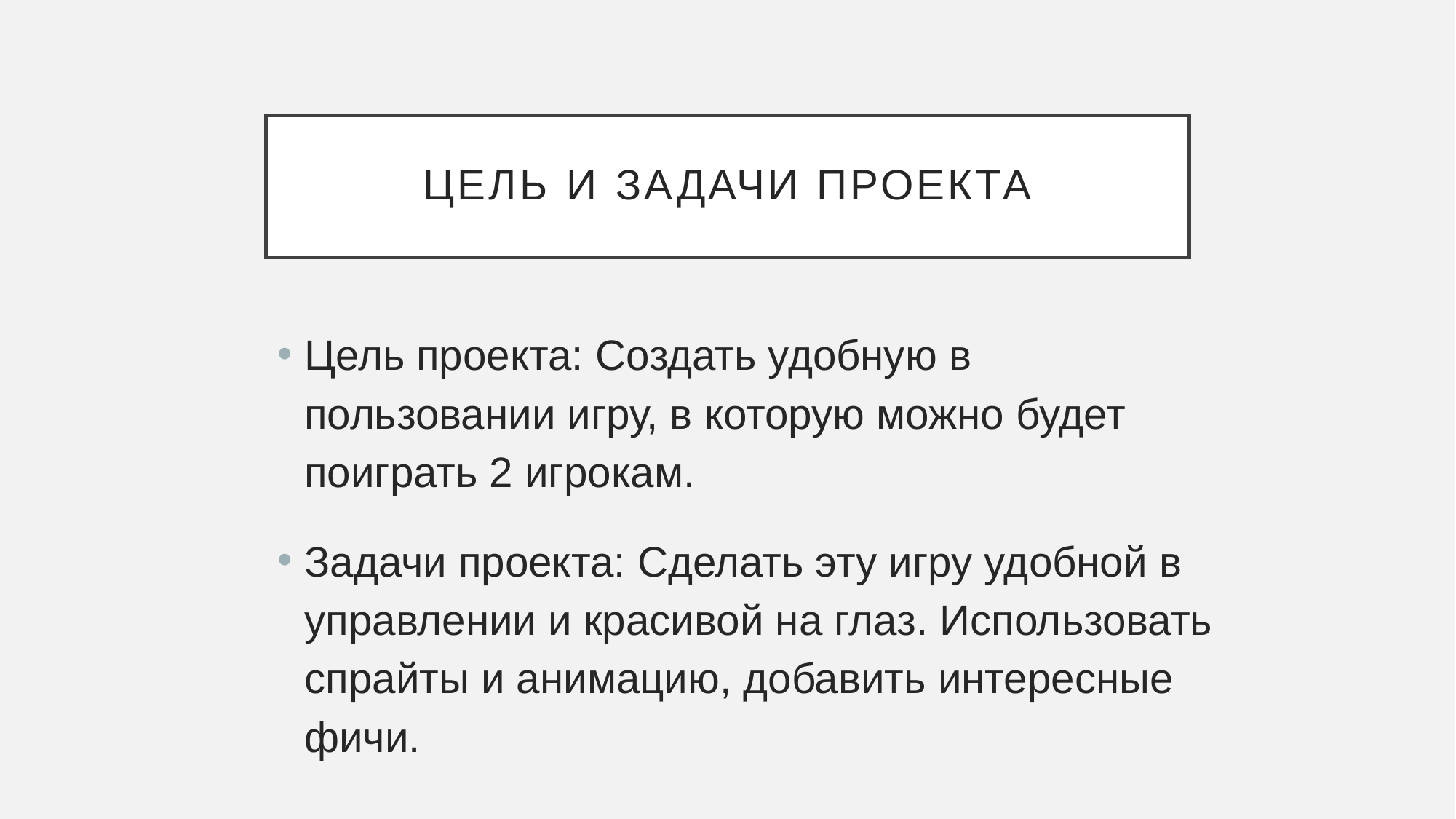

# Цель и задачи проекта
Цель проекта: Создать удобную в пользовании игру, в которую можно будет поиграть 2 игрокам.
Задачи проекта: Сделать эту игру удобной в управлении и красивой на глаз. Использовать спрайты и анимацию, добавить интересные фичи.